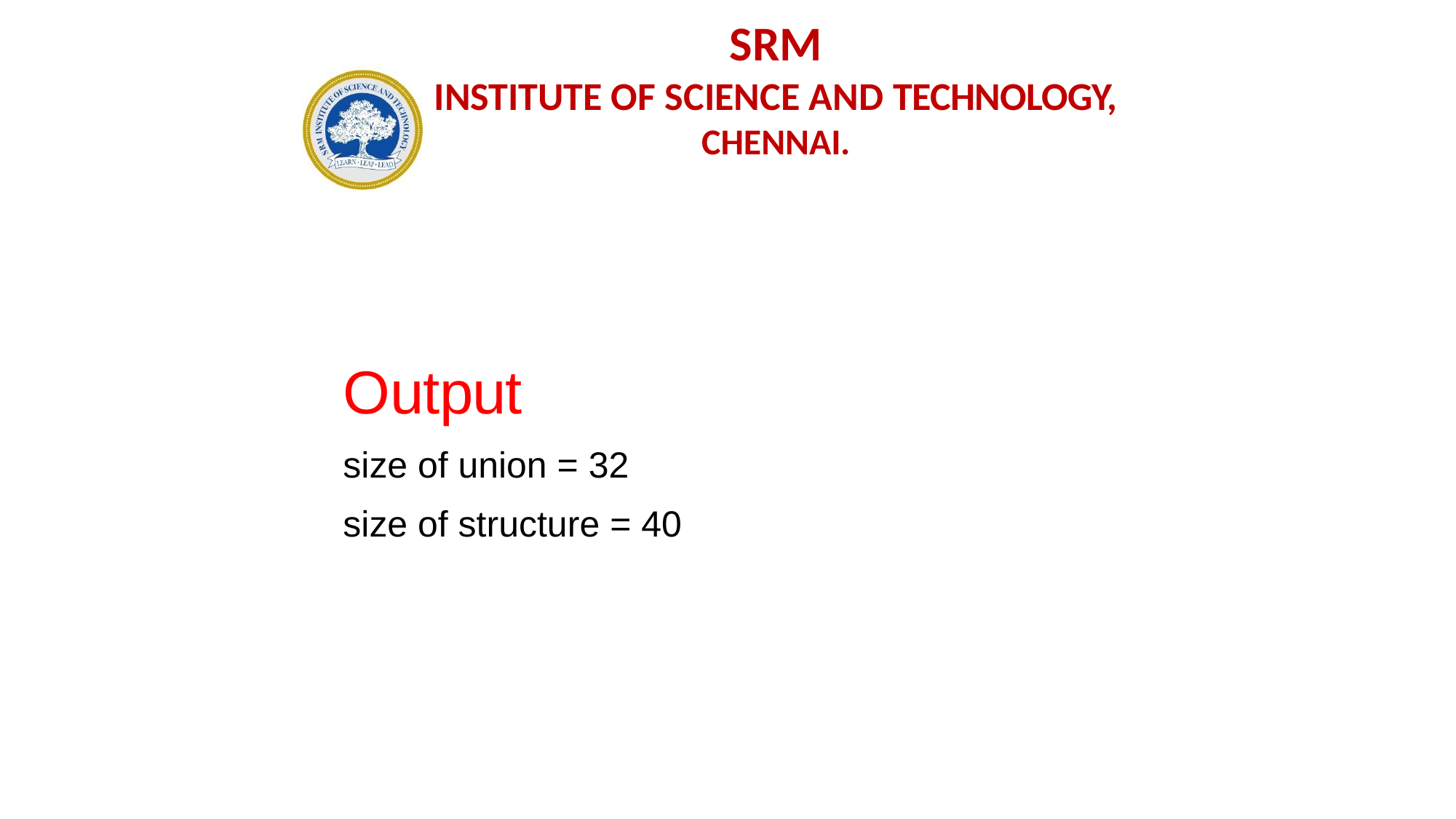

SRM
INSTITUTE OF SCIENCE AND TECHNOLOGY,
CHENNAI.

Output
size of union = 32
size of structure = 40